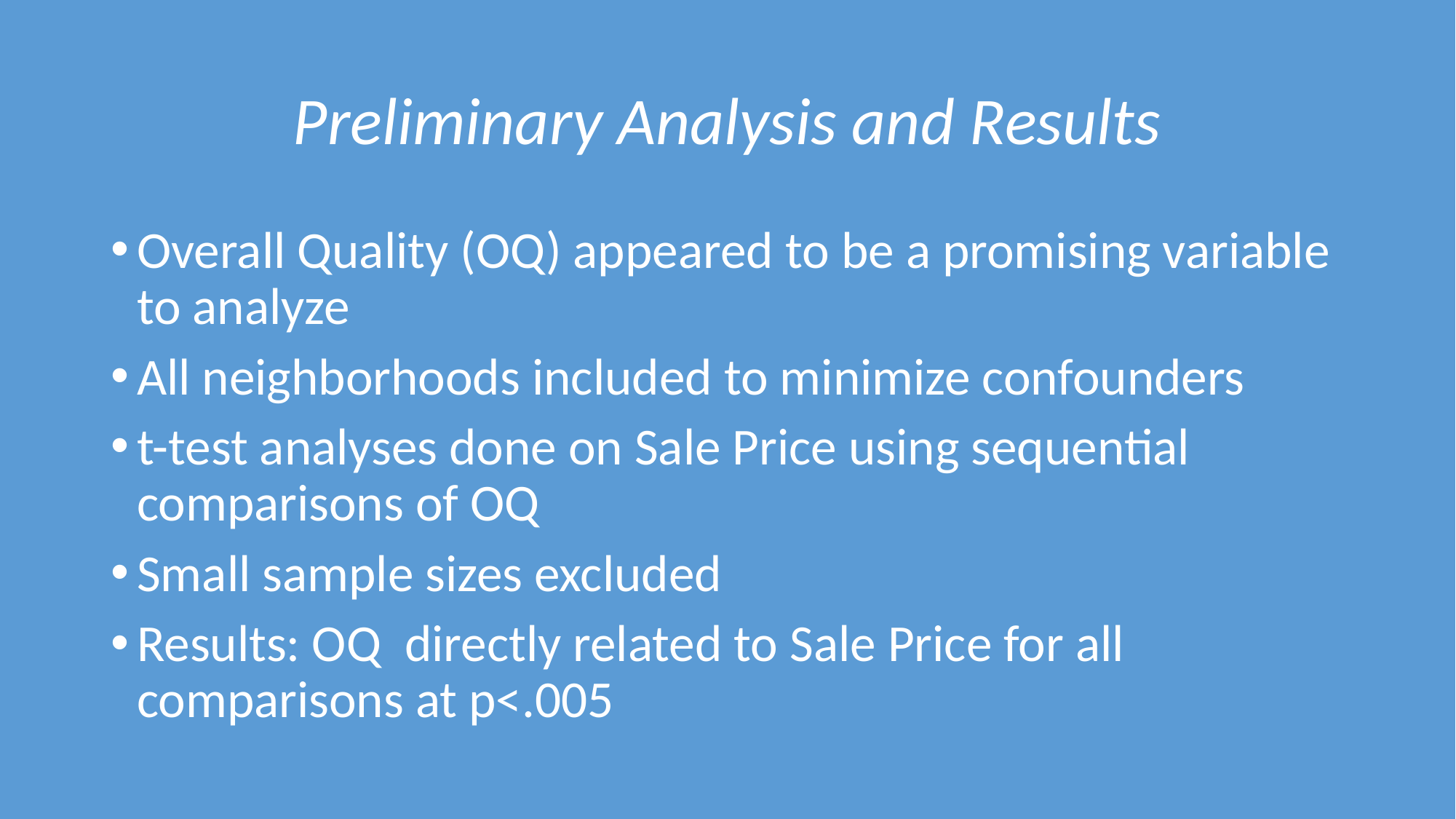

# Preliminary Analysis and Results
Overall Quality (OQ) appeared to be a promising variable to analyze
All neighborhoods included to minimize confounders
t-test analyses done on Sale Price using sequential comparisons of OQ
Small sample sizes excluded
Results: OQ  directly related to Sale Price for all comparisons at p<.005